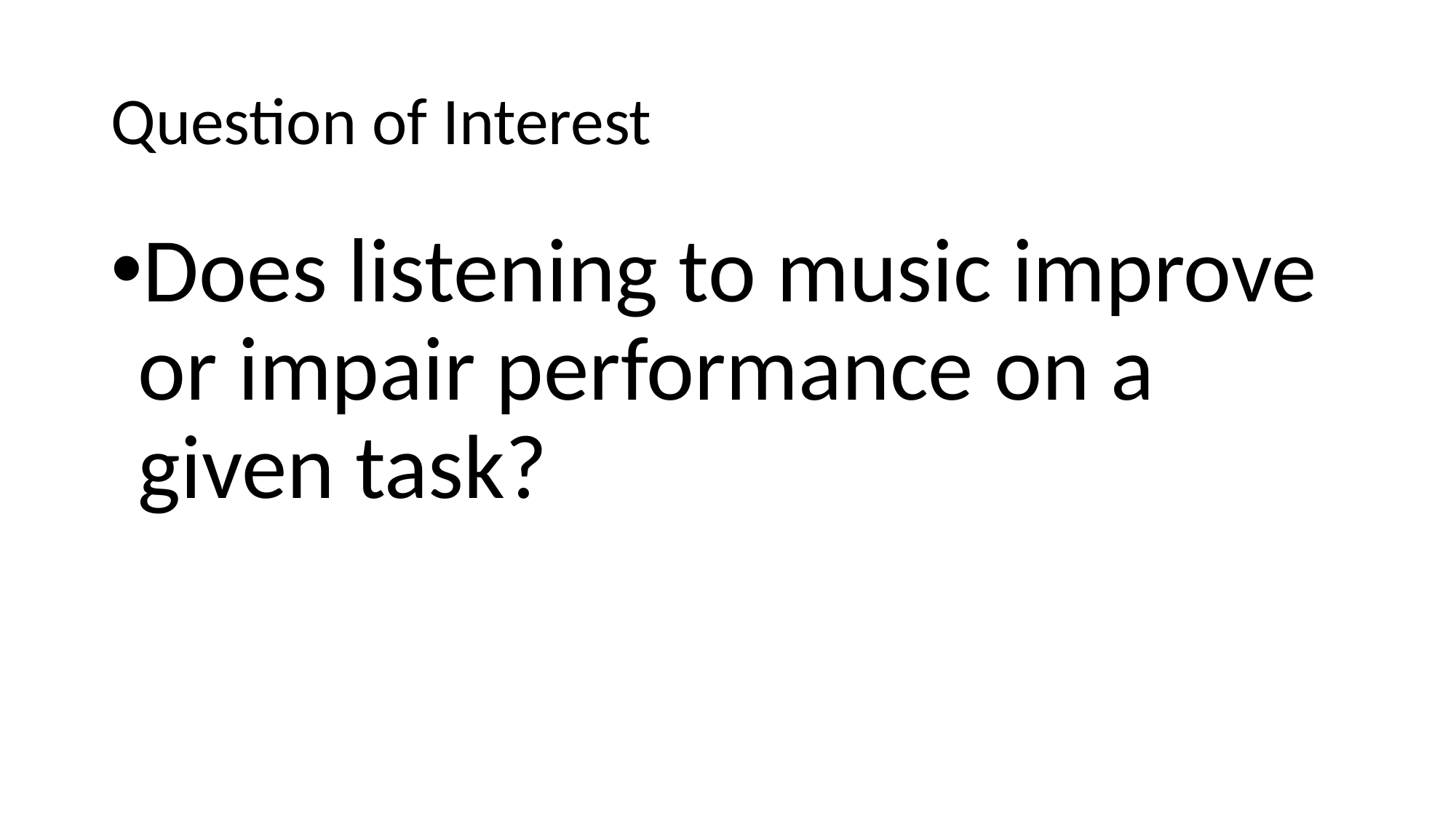

# Question of Interest
Does listening to music improve or impair performance on a given task?